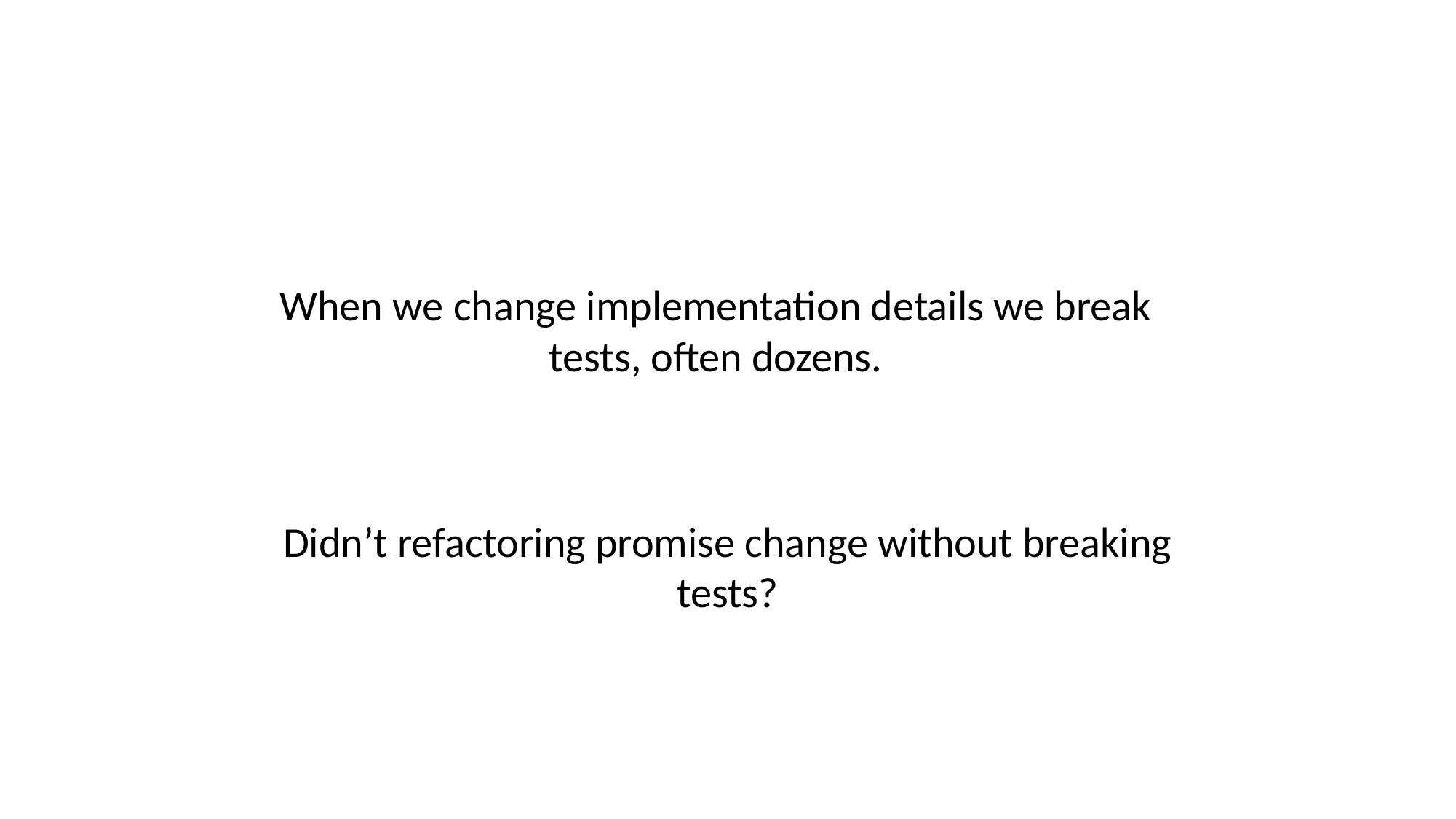

When we change implementation details we break tests, often dozens.

Didn’t refactoring promise change without breaking tests?